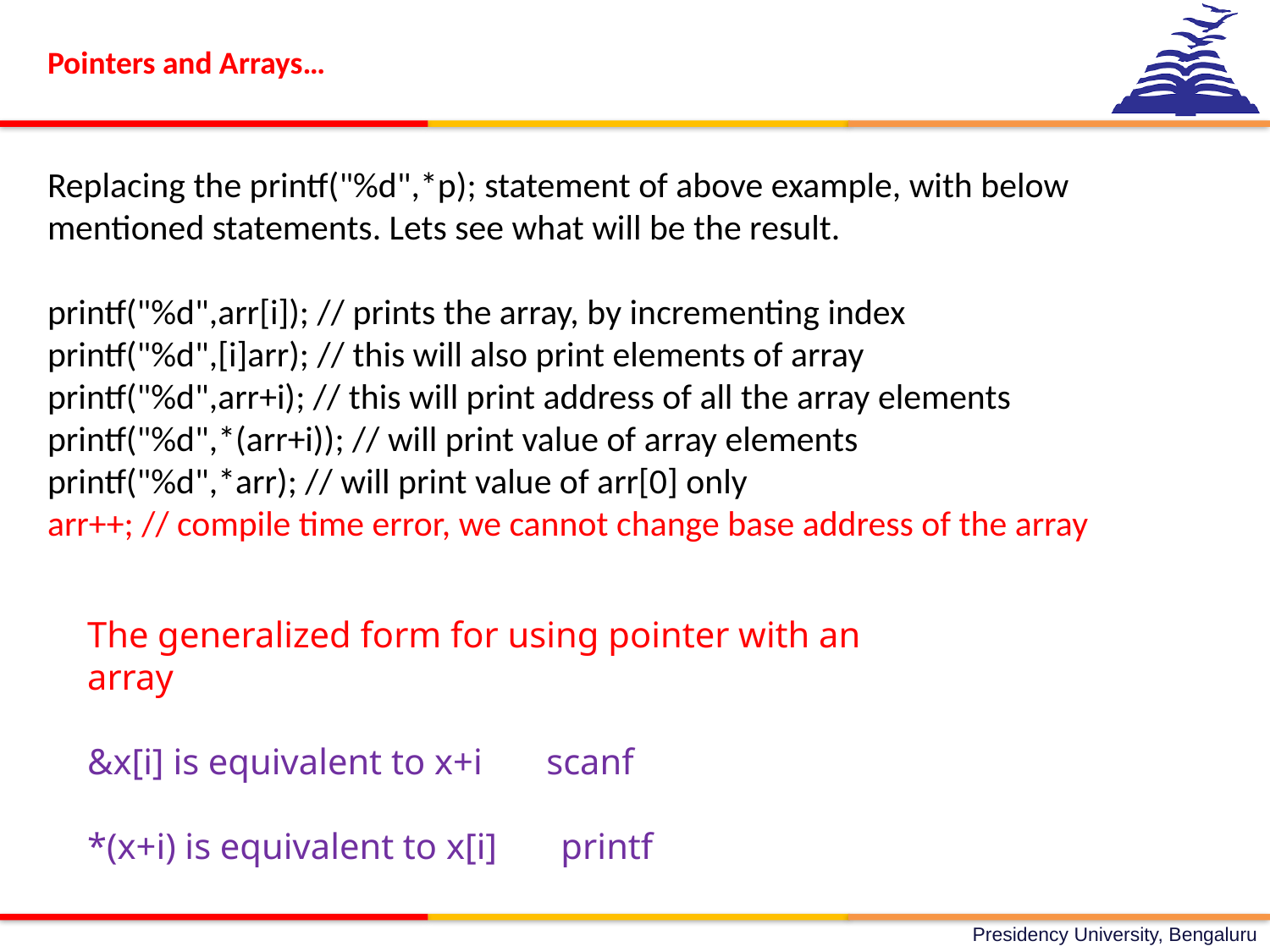

Pointers and Arrays…
Replacing the printf("%d",*p); statement of above example, with below mentioned statements. Lets see what will be the result.

printf("%d",arr[i]); // prints the array, by incrementing index
printf("%d",[i]arr); // this will also print elements of array
printf("%d",arr+i); // this will print address of all the array elements
printf("%d",*(arr+i)); // will print value of array elements
printf("%d",*arr); // will print value of arr[0] only
arr++; // compile time error, we cannot change base address of the array
The generalized form for using pointer with an array

&x[i] is equivalent to x+i       scanf

*(x+i) is equivalent to x[i]       printf